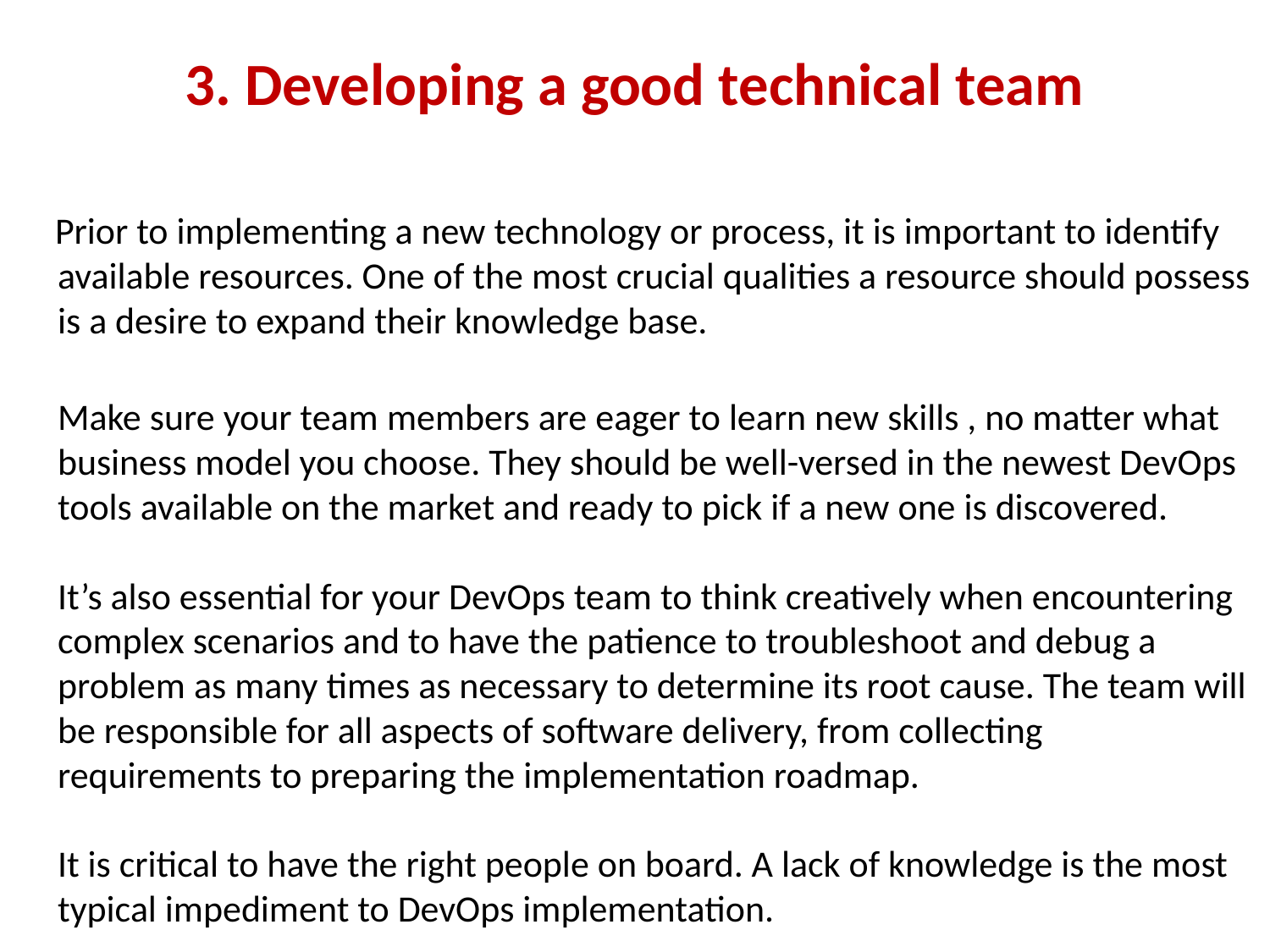

# 3. Developing a good technical team
     Prior to implementing a new technology or process, it is important to identify available resources. One of the most crucial qualities a resource should possess is a desire to expand their knowledge base.
Make sure your team members are eager to learn new skills , no matter what business model you choose. They should be well-versed in the newest DevOps tools available on the market and ready to pick if a new one is discovered.
It’s also essential for your DevOps team to think creatively when encountering complex scenarios and to have the patience to troubleshoot and debug a problem as many times as necessary to determine its root cause. The team will be responsible for all aspects of software delivery, from collecting requirements to preparing the implementation roadmap.
It is critical to have the right people on board. A lack of knowledge is the most typical impediment to DevOps implementation.